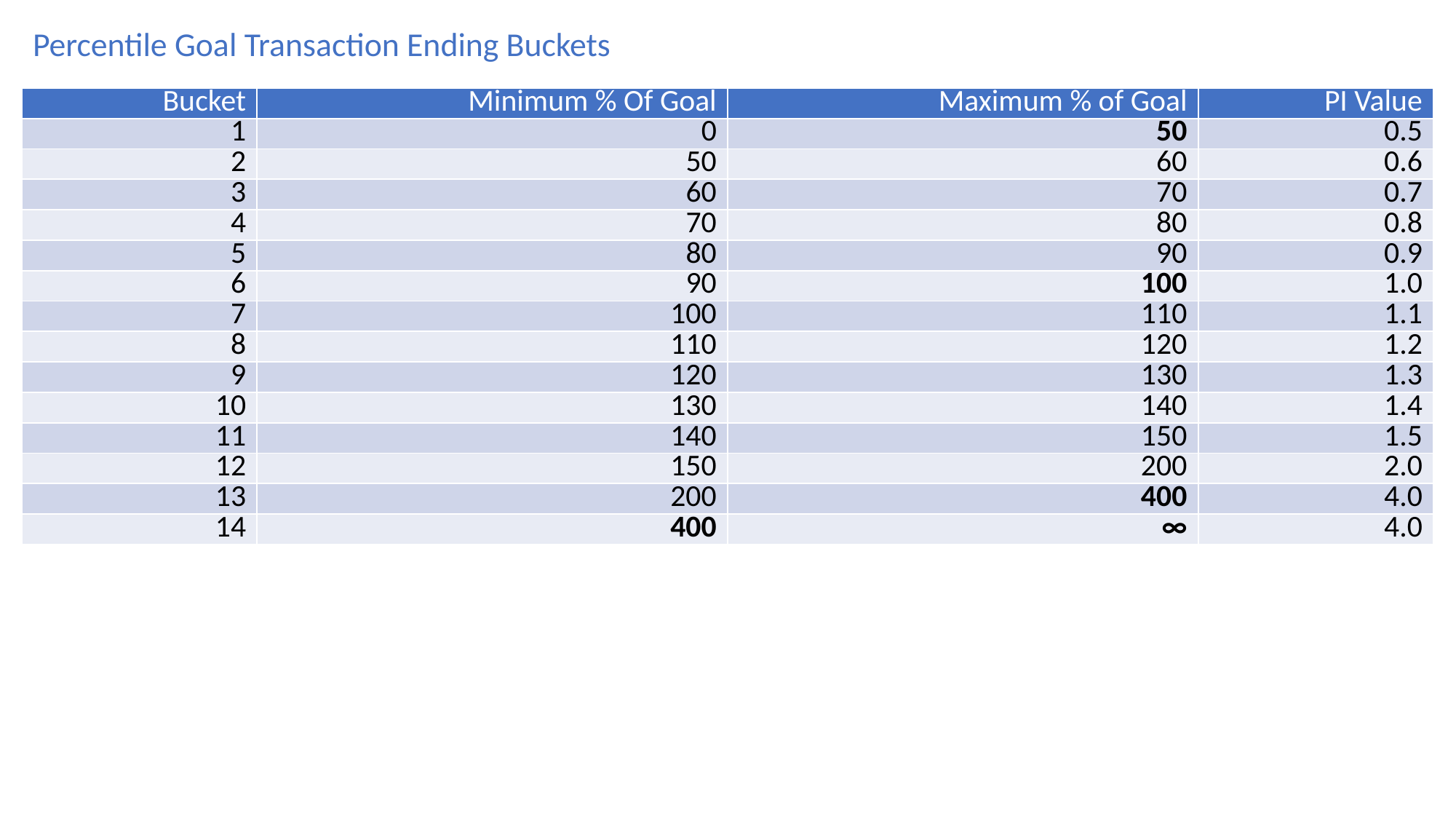

# Percentile Goal Transaction Ending Buckets
| Bucket | Minimum % Of Goal | Maximum % of Goal | PI Value |
| --- | --- | --- | --- |
| 1 | 0 | 50 | 0.5 |
| 2 | 50 | 60 | 0.6 |
| 3 | 60 | 70 | 0.7 |
| 4 | 70 | 80 | 0.8 |
| 5 | 80 | 90 | 0.9 |
| 6 | 90 | 100 | 1.0 |
| 7 | 100 | 110 | 1.1 |
| 8 | 110 | 120 | 1.2 |
| 9 | 120 | 130 | 1.3 |
| 10 | 130 | 140 | 1.4 |
| 11 | 140 | 150 | 1.5 |
| 12 | 150 | 200 | 2.0 |
| 13 | 200 | 400 | 4.0 |
| 14 | 400 | ∞ | 4.0 |